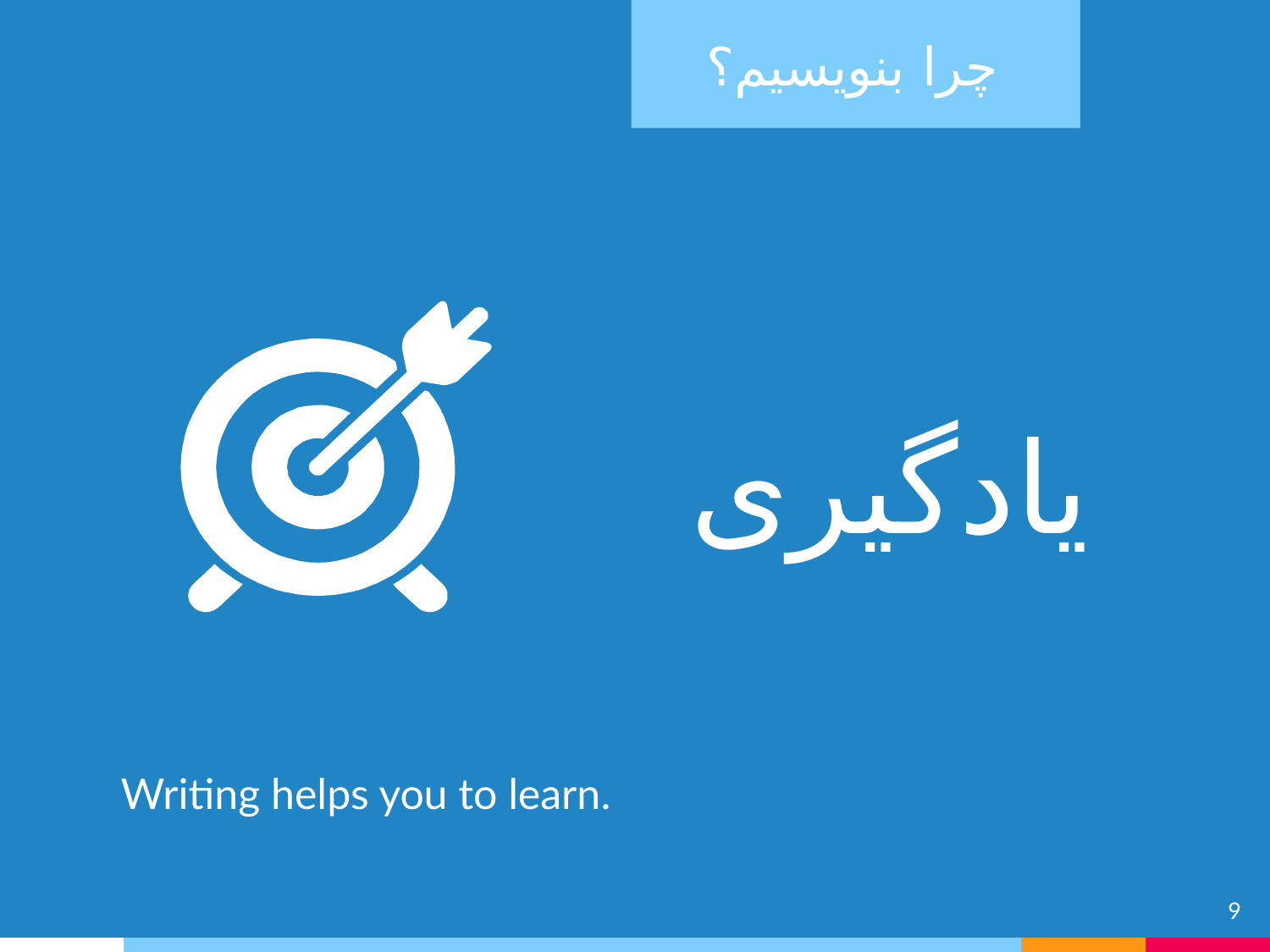

چرا بنویسیم؟
یادگیری

Writing helps you to learn.
9